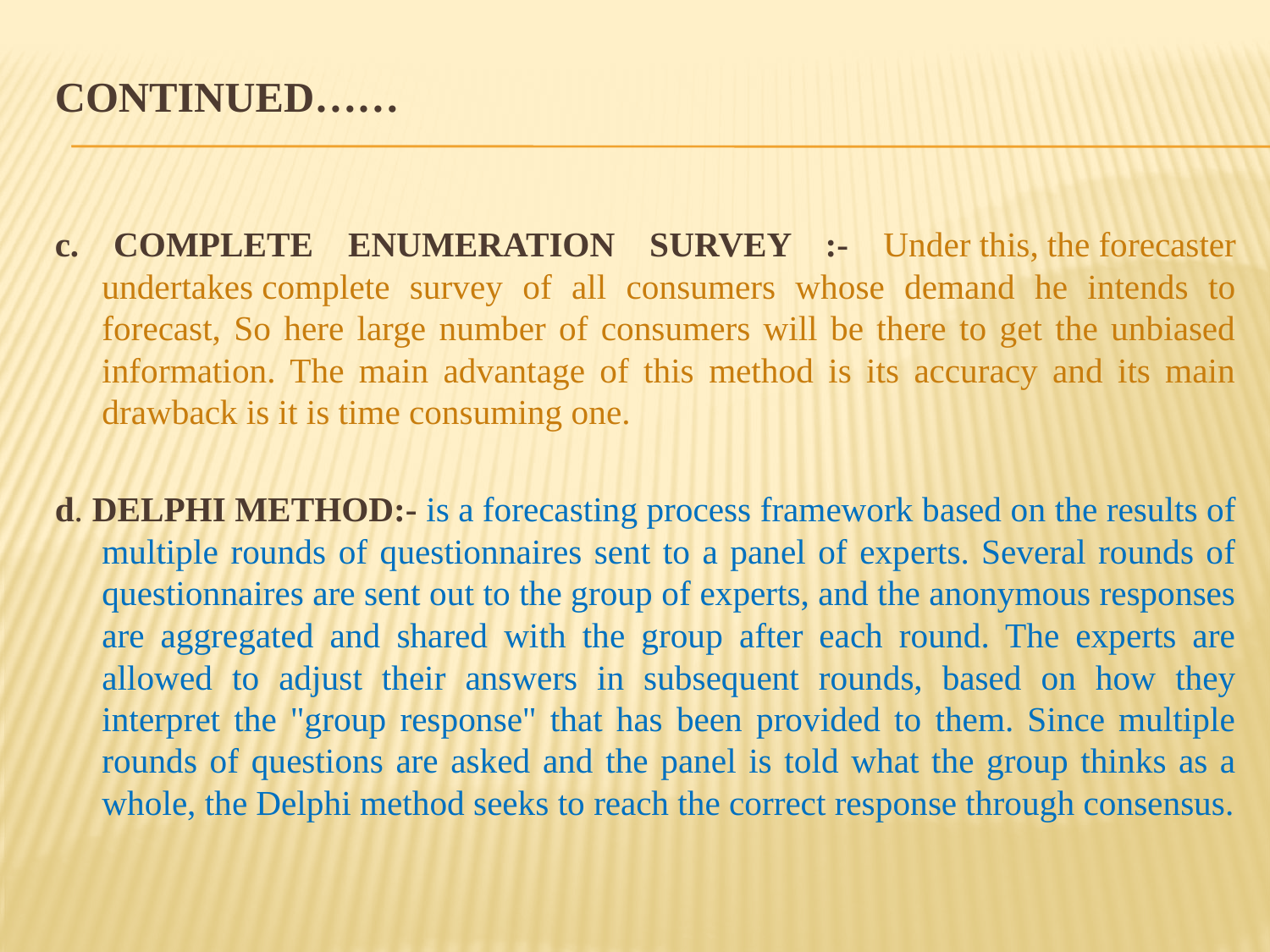

# Continued……
c. COMPLETE ENUMERATION SURVEY :- Under this, the forecaster undertakes complete survey of all consumers whose demand he intends to forecast, So here large number of consumers will be there to get the unbiased information. The main advantage of this method is its accuracy and its main drawback is it is time consuming one.

d. DELPHI METHOD:- is a forecasting process framework based on the results of multiple rounds of questionnaires sent to a panel of experts. Several rounds of questionnaires are sent out to the group of experts, and the anonymous responses are aggregated and shared with the group after each round. The experts are allowed to adjust their answers in subsequent rounds, based on how they interpret the "group response" that has been provided to them. Since multiple rounds of questions are asked and the panel is told what the group thinks as a whole, the Delphi method seeks to reach the correct response through consensus.